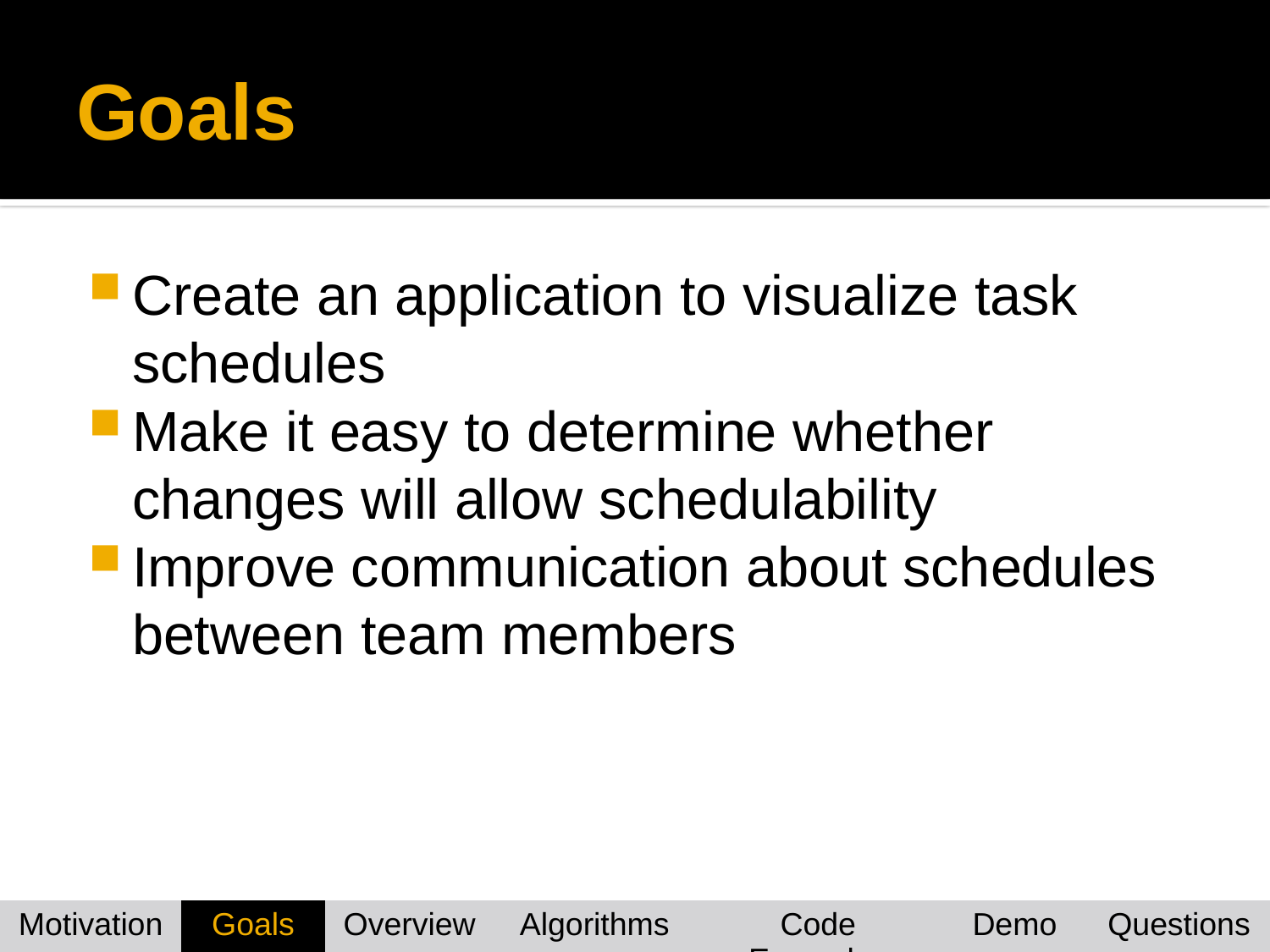

# Goals
Create an application to visualize task schedules
Make it easy to determine whether changes will allow schedulability
Improve communication about schedules between team members

| Motivation | Goals | Overview | Algorithms | Code Examples | Demo | Questions |
| --- | --- | --- | --- | --- | --- | --- |